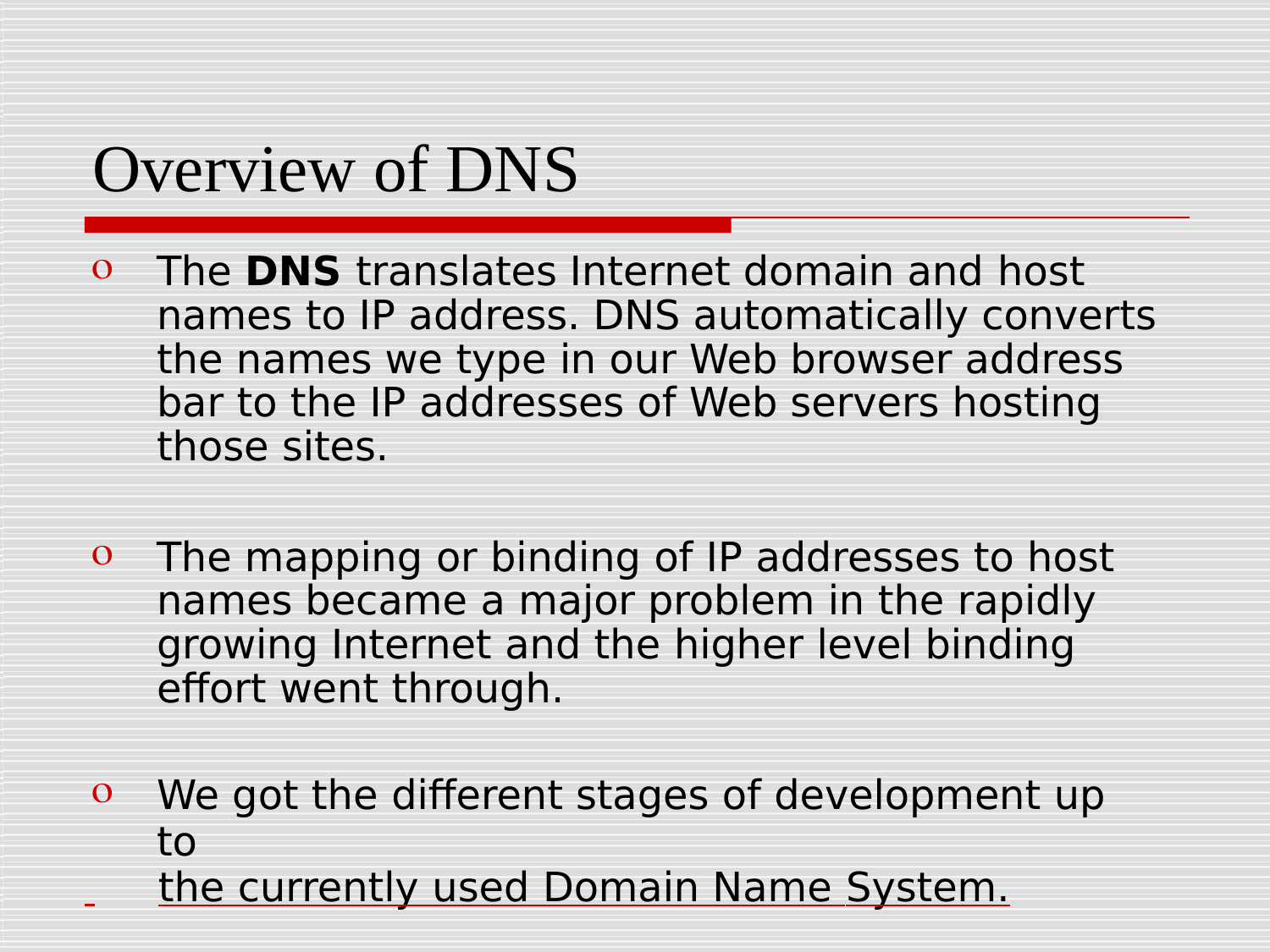

# Overview of DNS
The DNS translates Internet domain and host  names to IP address. DNS automatically converts  the names we type in our Web browser address  bar to the IP addresses of Web servers hosting  those sites.

The mapping or binding of IP addresses to host  names became a major problem in the rapidly  growing Internet and the higher level binding  effort went through.

We got the different stages of development up to
 	the currently used Domain Name System.